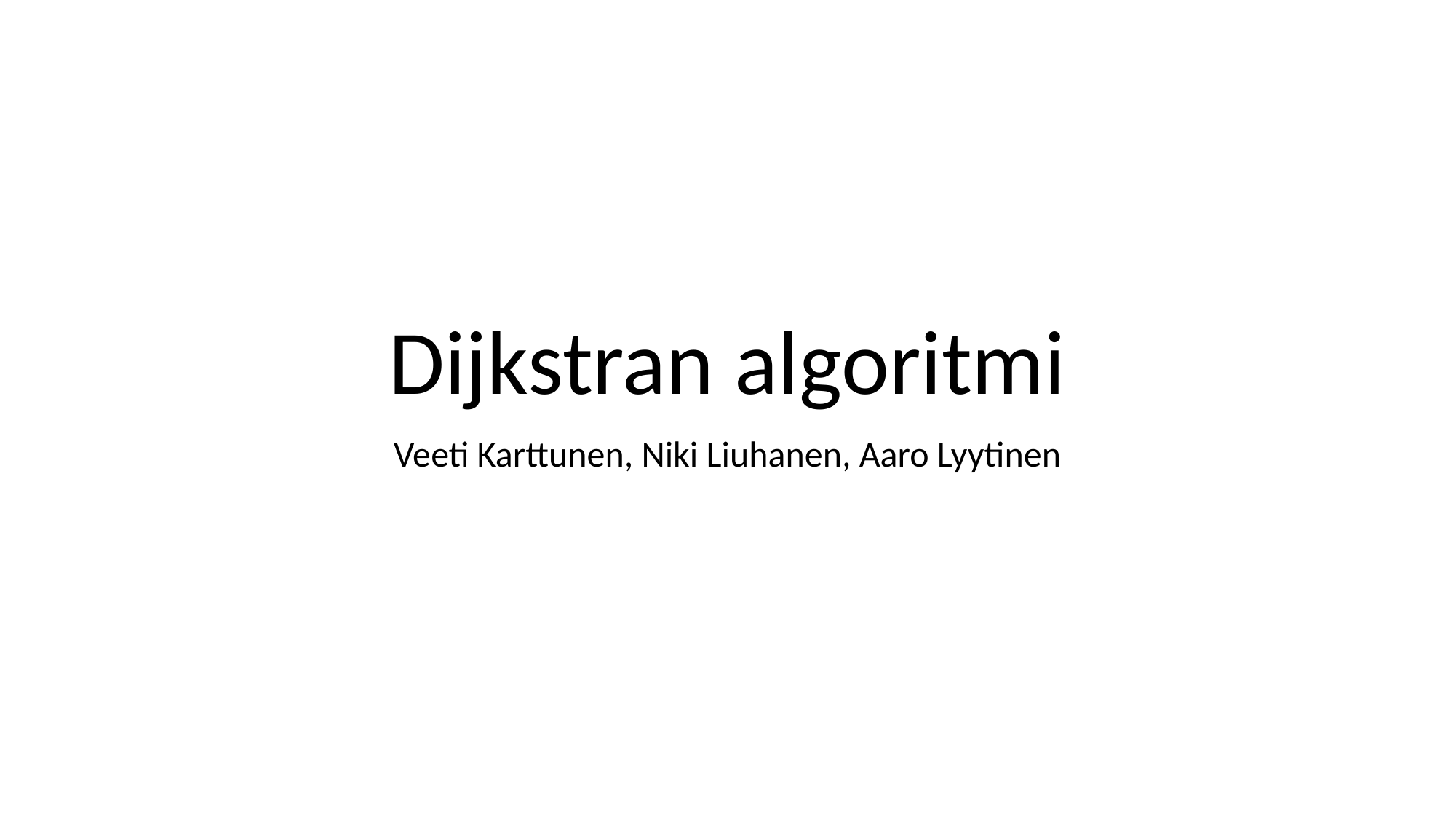

# Dijkstran algoritmi
Veeti Karttunen, Niki Liuhanen, Aaro Lyytinen